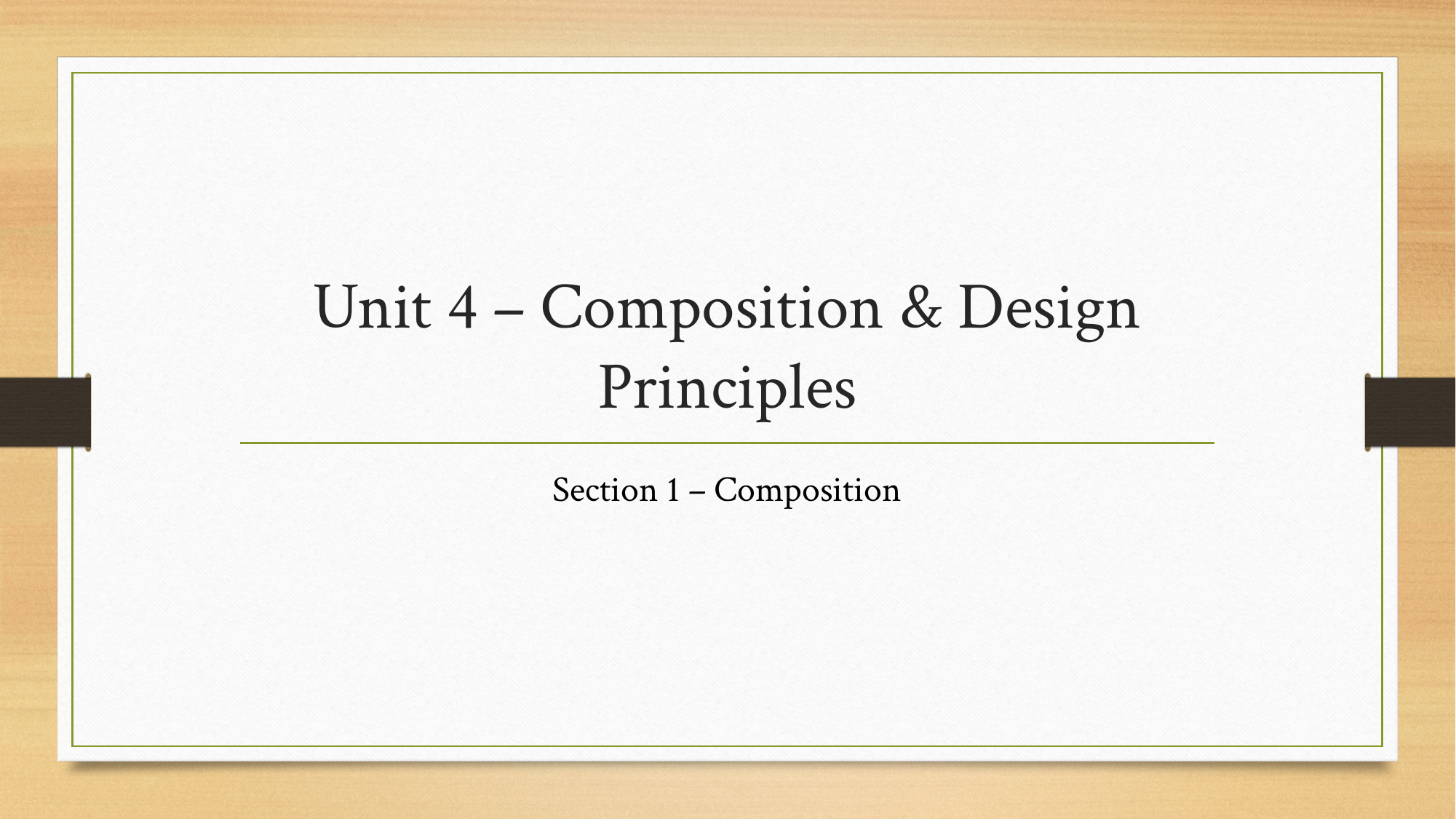

# Unit 4 – Composition & Design Principles
Section 1 – Composition